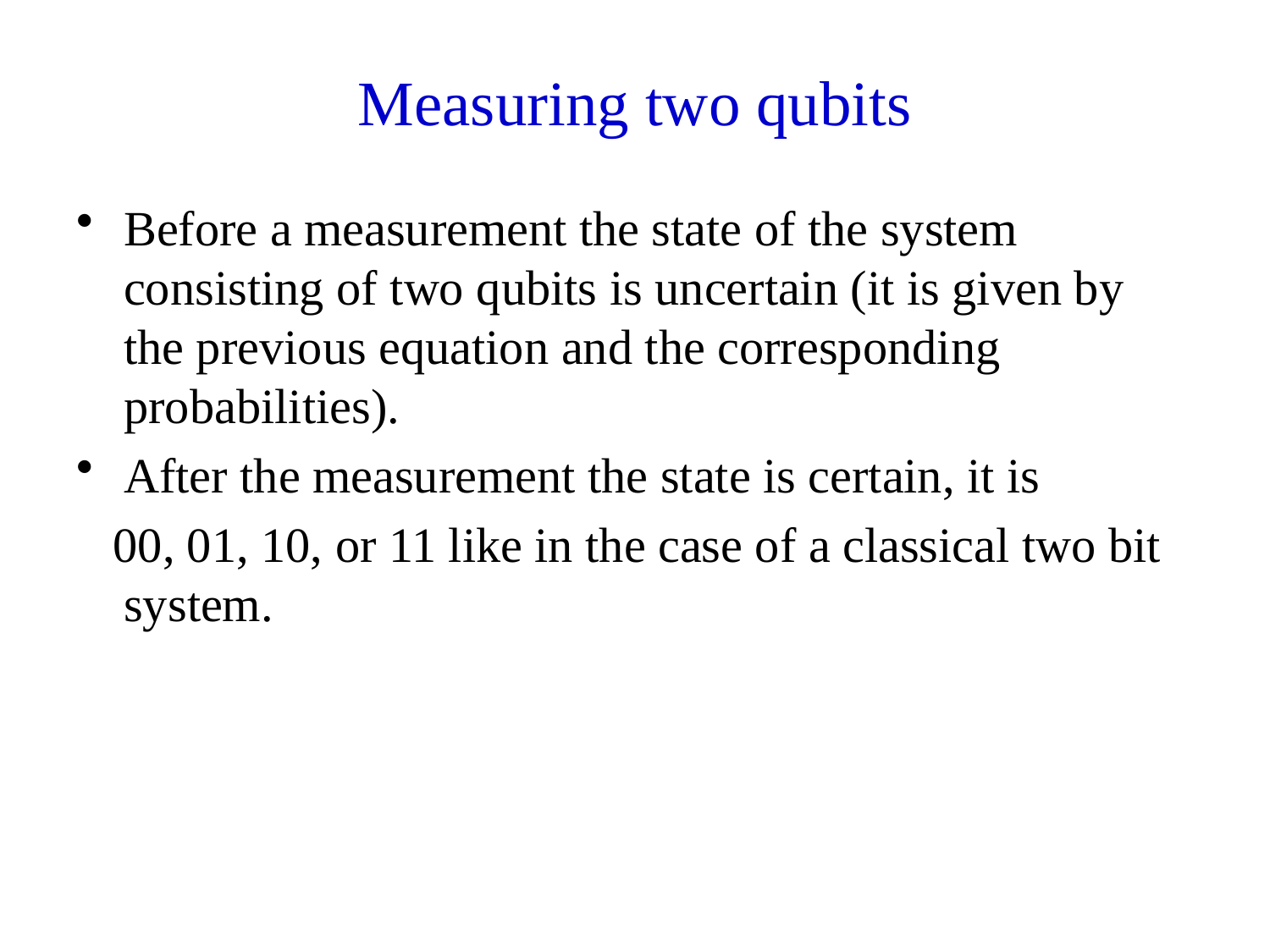

# Measuring two qubits
Before a measurement the state of the system consisting of two qubits is uncertain (it is given by the previous equation and the corresponding probabilities).
After the measurement the state is certain, it is
   00, 01, 10, or 11 like in the case of a classical two bit system.